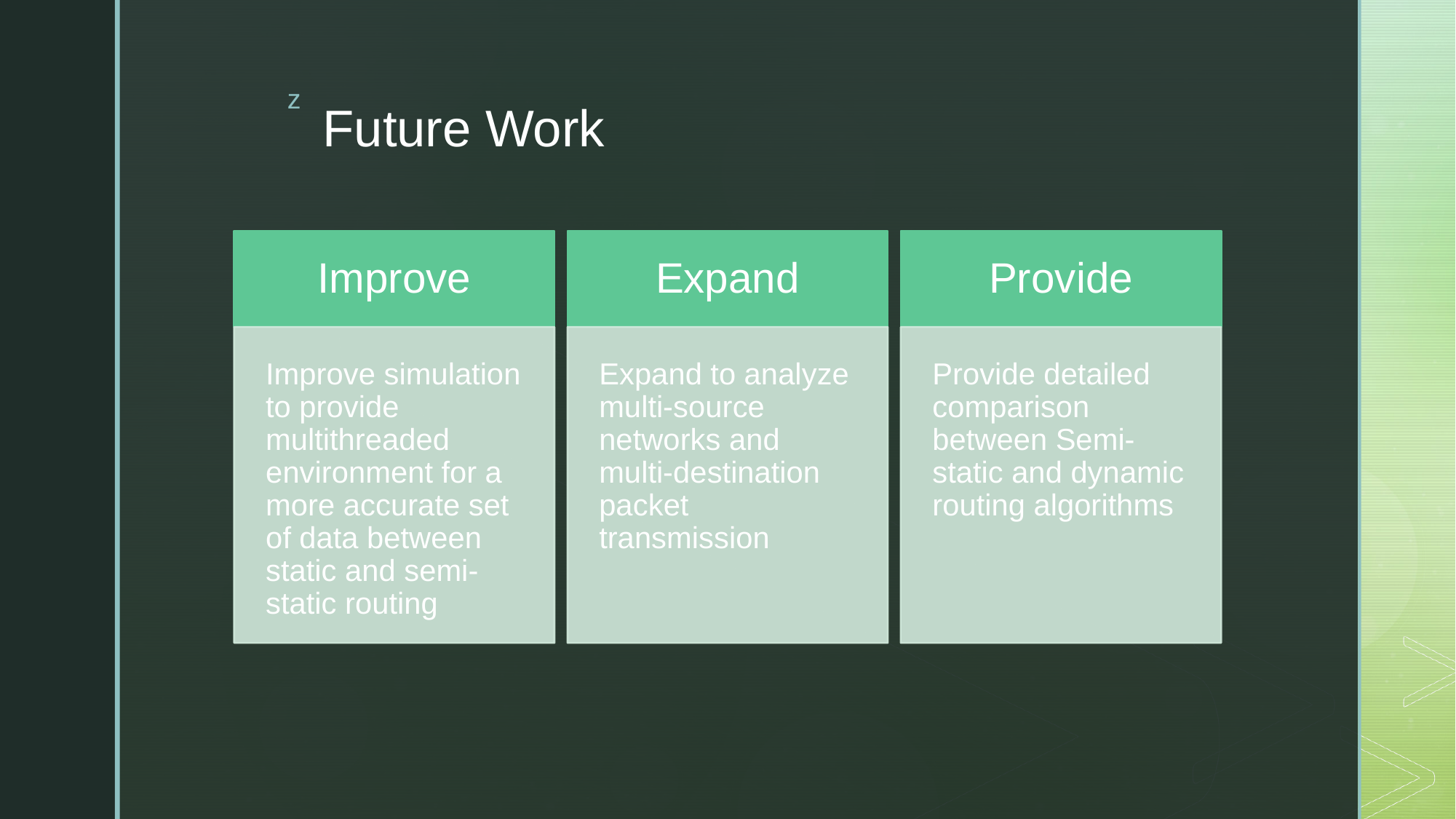

# Future Work
Improve
Improve simulation to provide multithreaded environment for a more accurate set of data between static and semi-static routing
Expand
Expand to analyze multi-source networks and multi-destination packet transmission
Provide
Provide detailed comparison between Semi-static and dynamic routing algorithms